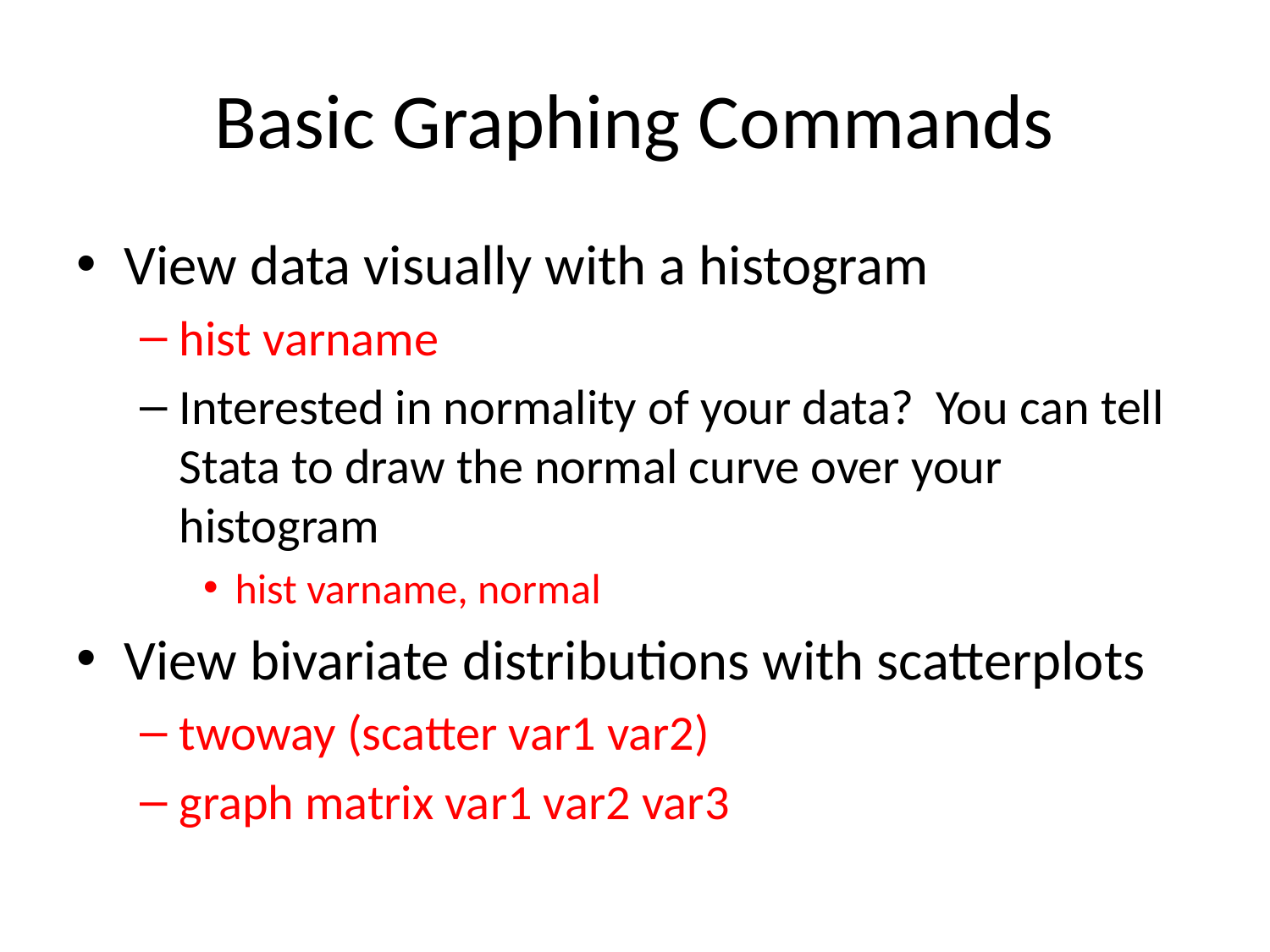

# Basic Graphing Commands
View data visually with a histogram
hist varname
Interested in normality of your data?  You can tell Stata to draw the normal curve over your histogram
hist varname, normal
View bivariate distributions with scatterplots
twoway (scatter var1 var2)
graph matrix var1 var2 var3